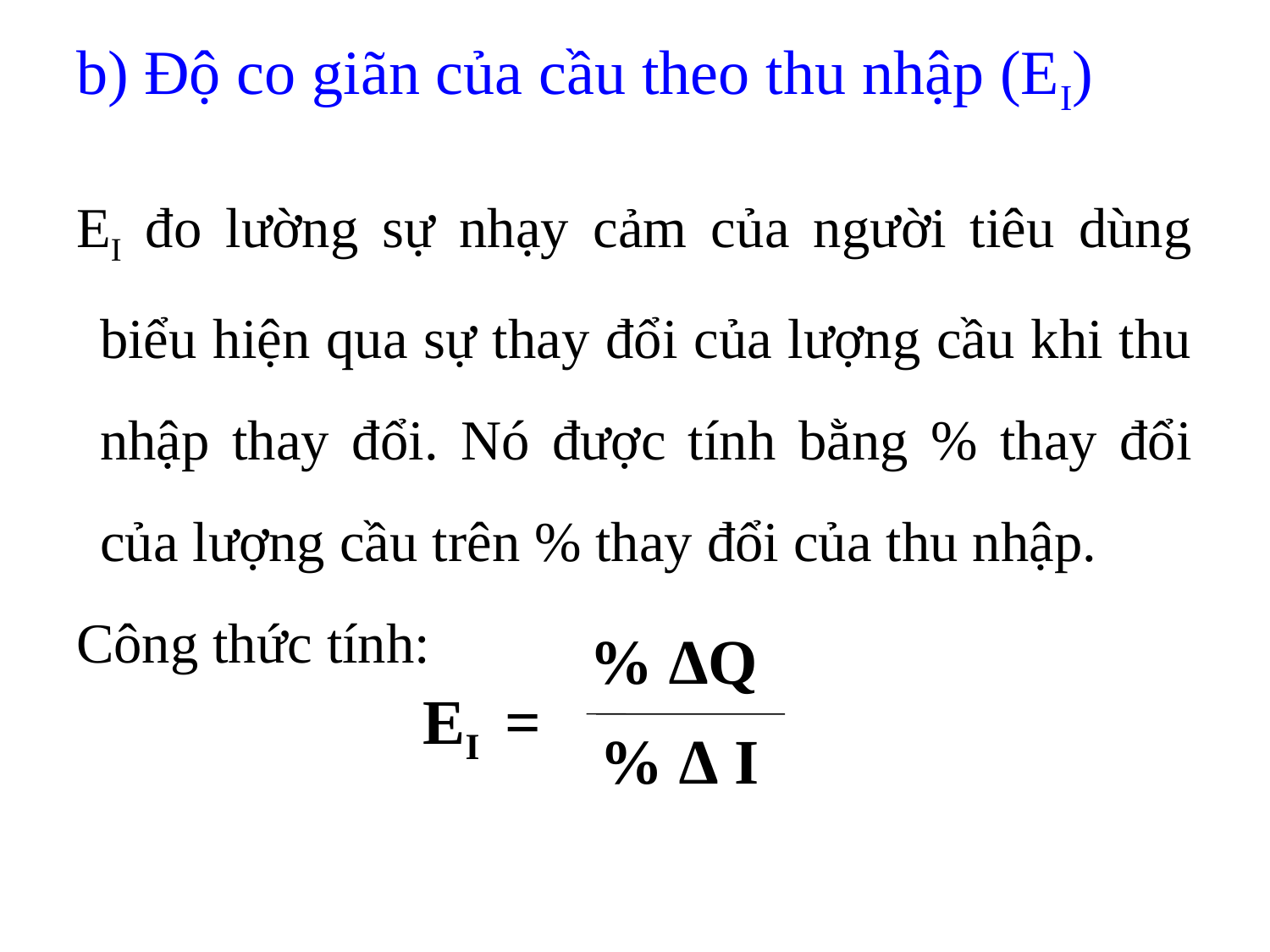

# b) Độ co giãn của cầu theo thu nhập (EI)
EI đo lường sự nhạy cảm của người tiêu dùng biểu hiện qua sự thay đổi của lượng cầu khi thu nhập thay đổi. Nó được tính bằng % thay đổi của lượng cầu trên % thay đổi của thu nhập.
Công thức tính:

% ∆Q
EI  =
% ∆ I